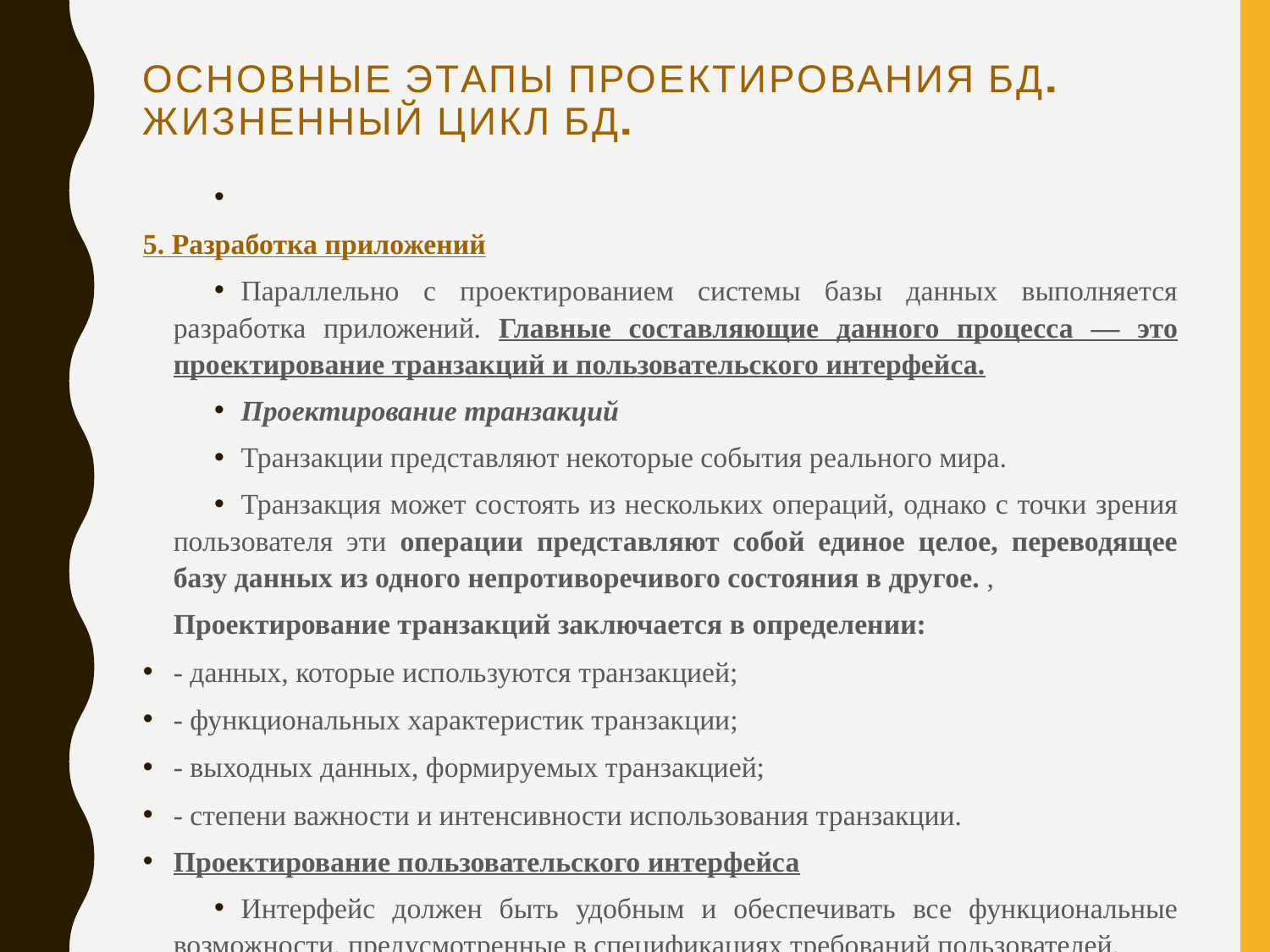

# Основные этапы проектирования БД. Жизненный цикл БД.

5. Разработка приложений
Параллельно с проектированием системы базы данных выполняется разработка приложений. Главные составляющие данного процесса — это проектирование транзакций и пользовательского интерфейса.
Проектирование транзакций
Транзакции представляют некоторые события реального мира.
Транзакция может состоять из нескольких операций, однако с точки зрения пользователя эти операции представляют собой единое целое, переводящее базу данных из одного непротиворечивого состояния в другое. ,
Проектирование транзакций заключается в определении:
- данных, которые используются транзакцией;
- функциональных характеристик транзакции;
- выходных данных, формируемых транзакцией;
- степени важности и интенсивности использования транзакции.
Проектирование пользовательского интерфейса
Интерфейс должен быть удобным и обеспечивать все функциональные возможности, предусмотренные в спецификациях требований пользователей.